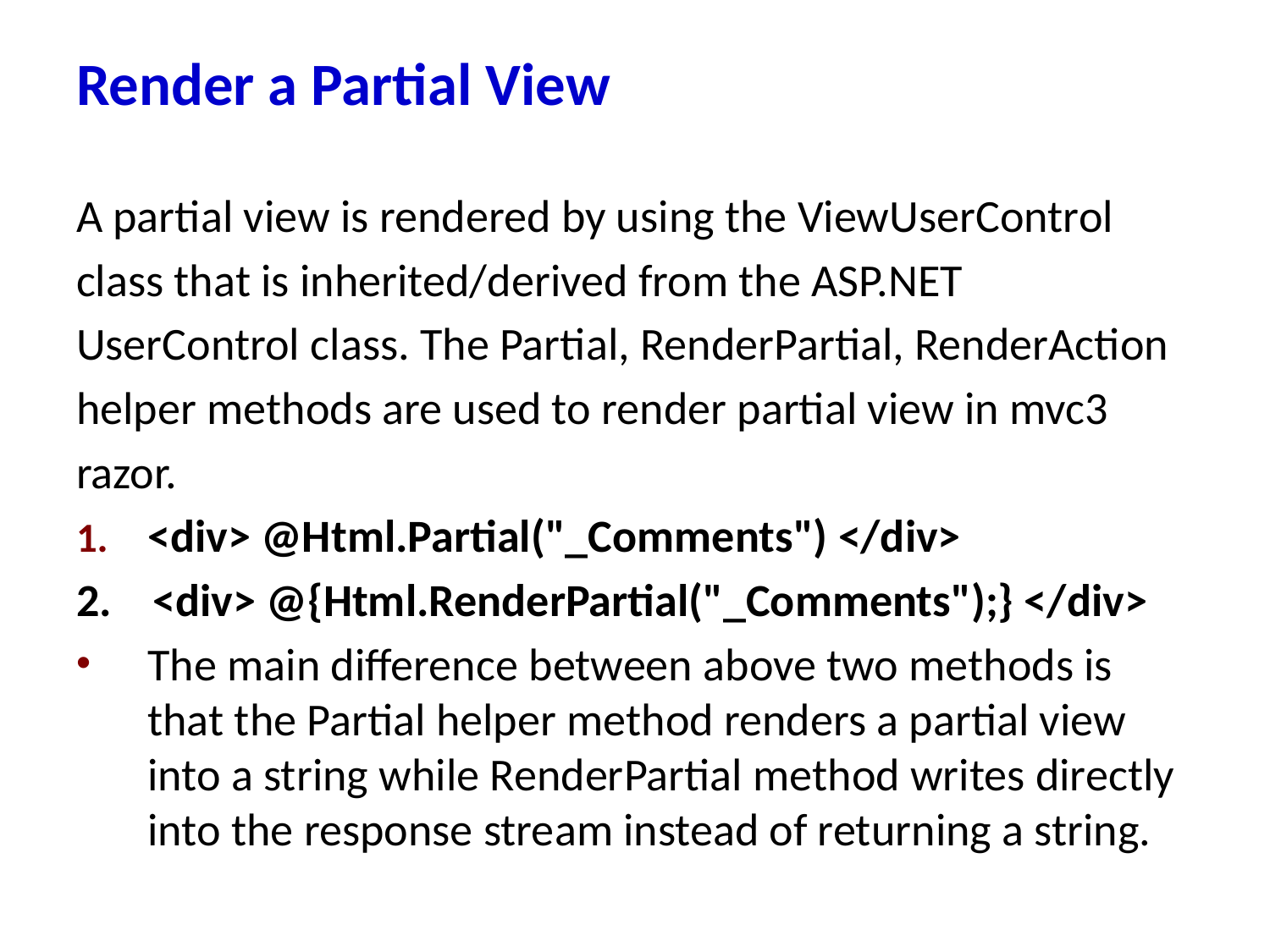

# Render a Partial View
A partial view is rendered by using the ViewUserControl
class that is inherited/derived from the ASP.NET
UserControl class. The Partial, RenderPartial, RenderAction
helper methods are used to render partial view in mvc3
razor.
<div> @Html.Partial("_Comments") </div>
2.    <div> @{Html.RenderPartial("_Comments");} </div>
The main difference between above two methods is that the Partial helper method renders a partial view into a string while RenderPartial method writes directly into the response stream instead of returning a string.